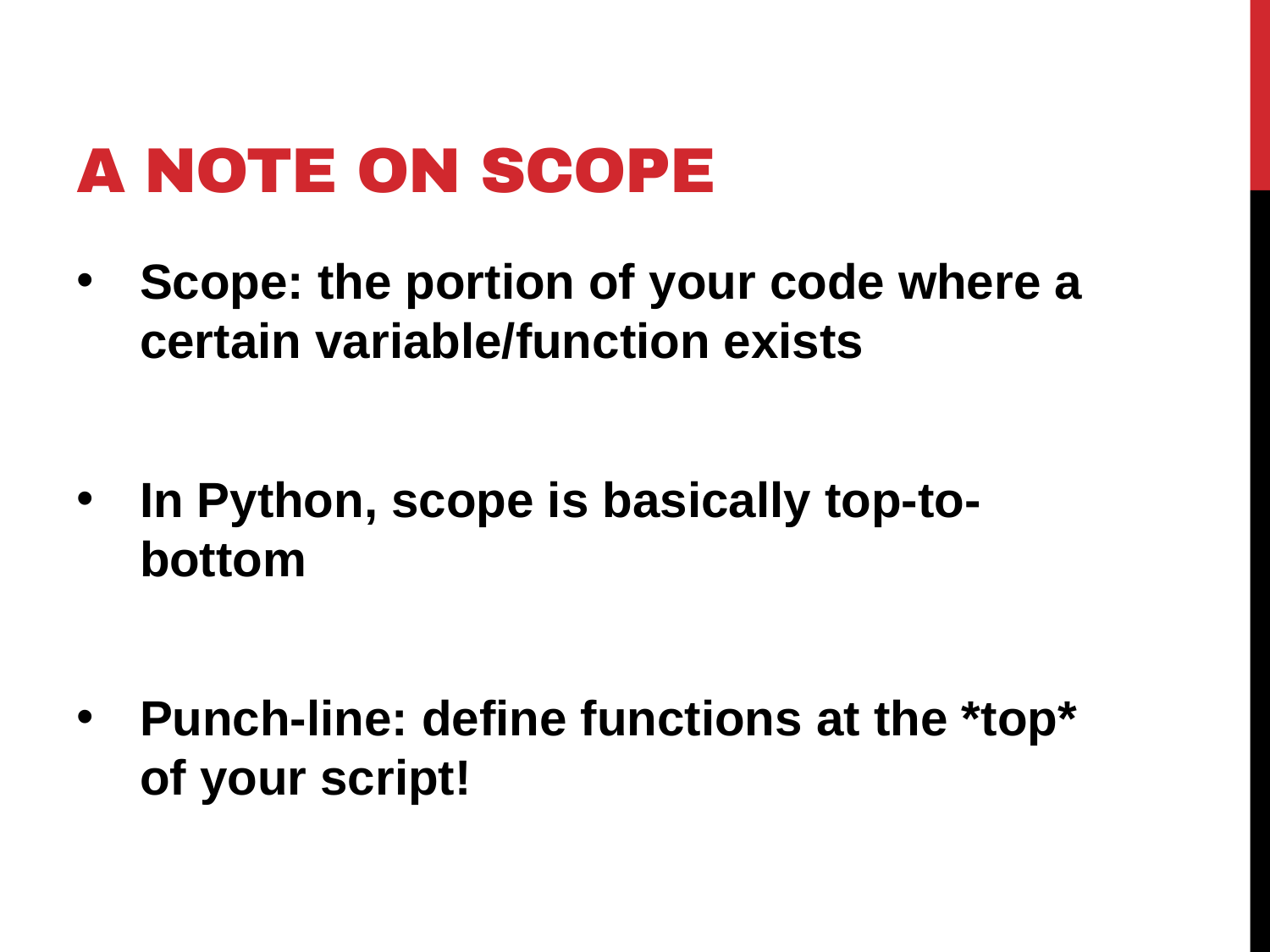

# a note on scope
Scope: the portion of your code where a certain variable/function exists

In Python, scope is basically top-to-bottom

Punch-line: define functions at the *top* of your script!